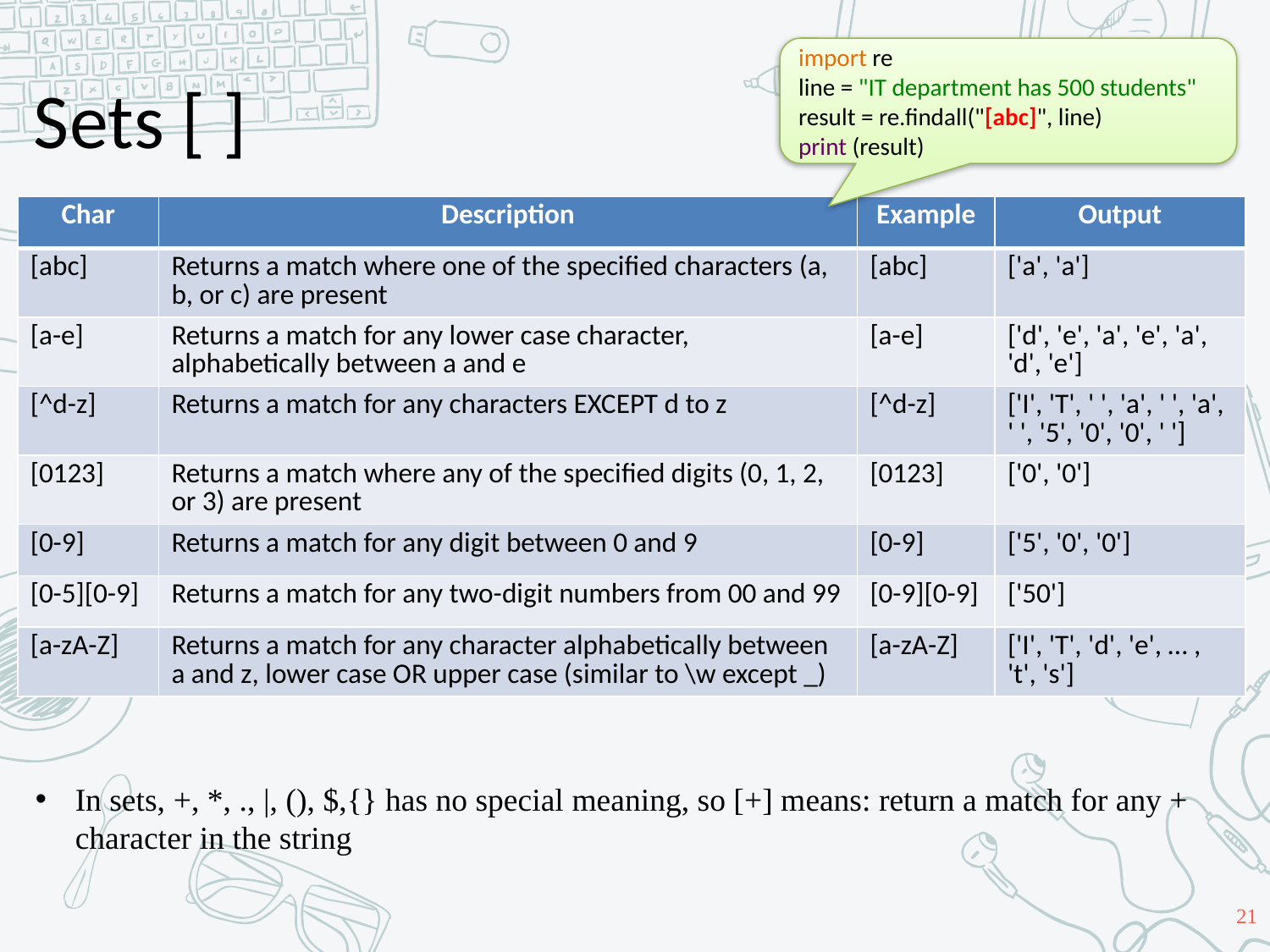

# Sets [ ]
import re
line = "IT department has 500 students"
result = re.findall("[abc]", line)
print (result)
| Char | Description | Example | Output |
| --- | --- | --- | --- |
| [abc] | Returns a match where one of the specified characters (a, b, or c) are present | [abc] | ['a', 'a'] |
| [a-e] | Returns a match for any lower case character, alphabetically between a and e | [a-e] | ['d', 'e', 'a', 'e', 'a', 'd', 'e'] |
| [^d-z] | Returns a match for any characters EXCEPT d to z | [^d-z] | ['I', 'T', ' ', 'a', ' ', 'a', ' ', '5', '0', '0', ' '] |
| [0123] | Returns a match where any of the specified digits (0, 1, 2, or 3) are present | [0123] | ['0', '0'] |
| [0-9] | Returns a match for any digit between 0 and 9 | [0-9] | ['5', '0', '0'] |
| [0-5][0-9] | Returns a match for any two-digit numbers from 00 and 99 | [0-9][0-9] | ['50'] |
| [a-zA-Z] | Returns a match for any character alphabetically between a and z, lower case OR upper case (similar to \w except \_) | [a-zA-Z] | ['I', 'T', 'd', 'e', … , 't', 's'] |
In sets, +, *, ., |, (), $,{} has no special meaning, so [+] means: return a match for any + character in the string
21